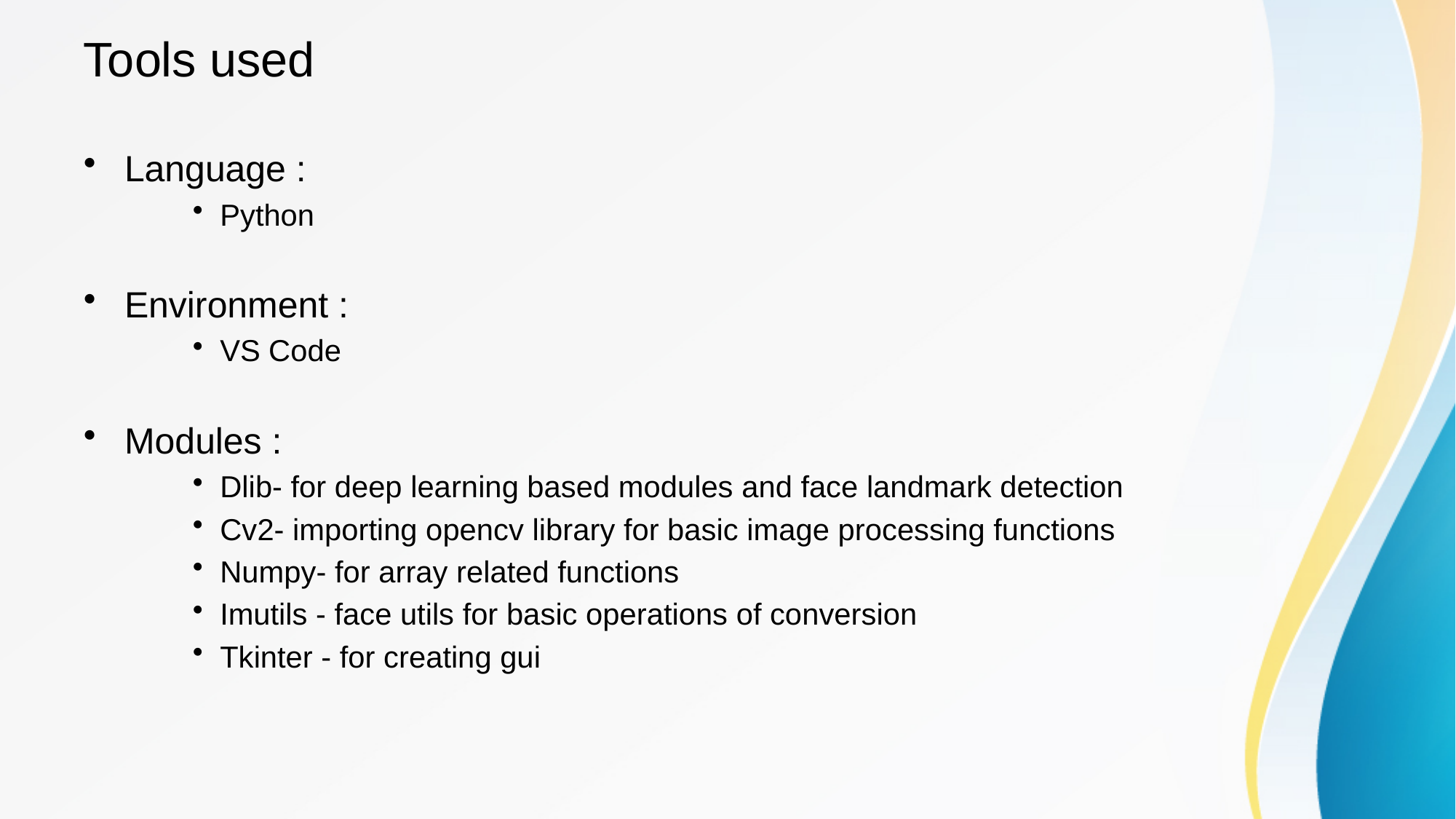

# Tools used
Language :
Python

Environment :
VS Code

Modules :
Dlib- for deep learning based modules and face landmark detection
Cv2- importing opencv library for basic image processing functions
Numpy- for array related functions
Imutils - face utils for basic operations of conversion
Tkinter - for creating gui